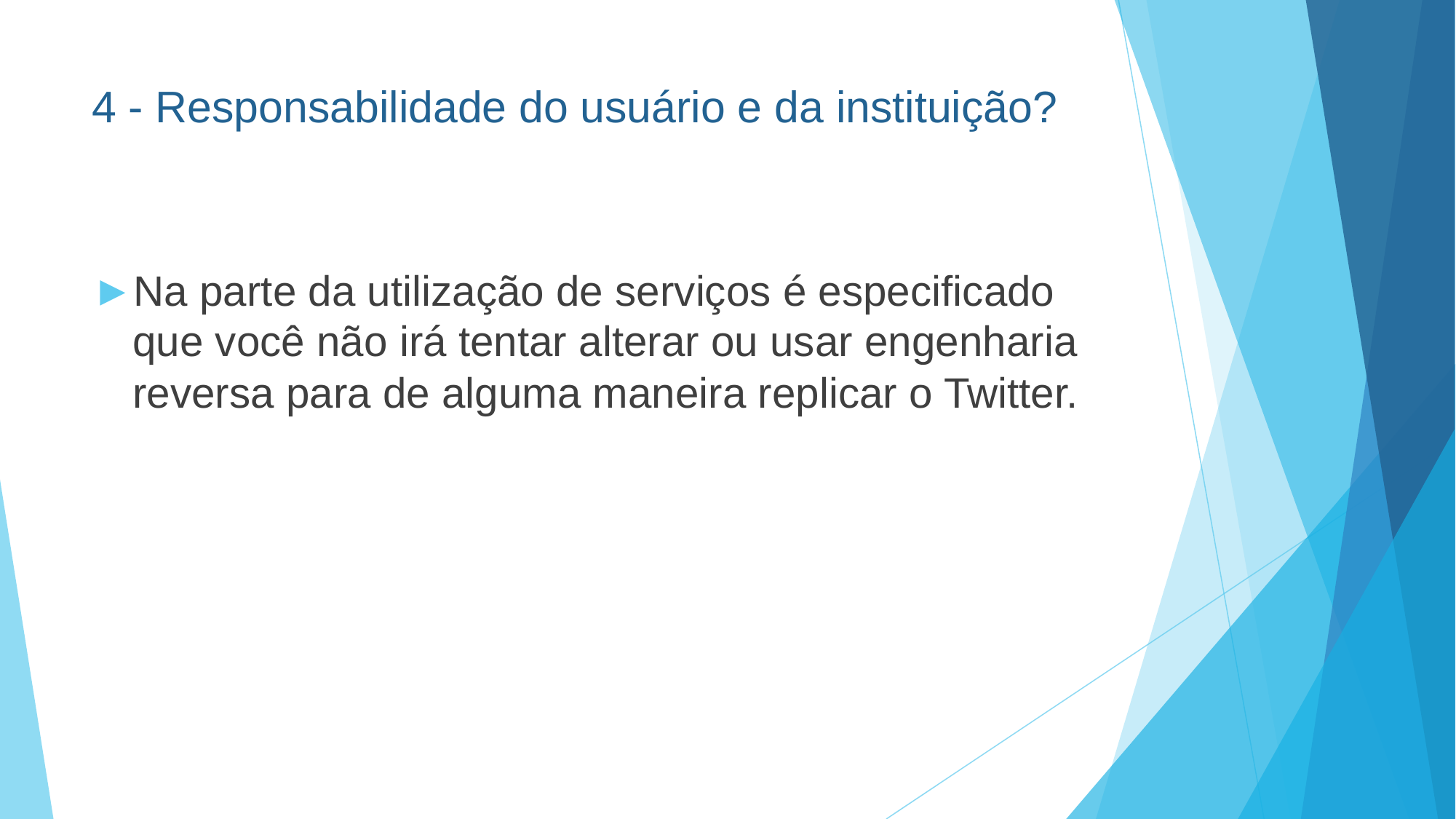

# 4 - Responsabilidade do usuário e da instituição?
Na parte da utilização de serviços é especificado que você não irá tentar alterar ou usar engenharia reversa para de alguma maneira replicar o Twitter.